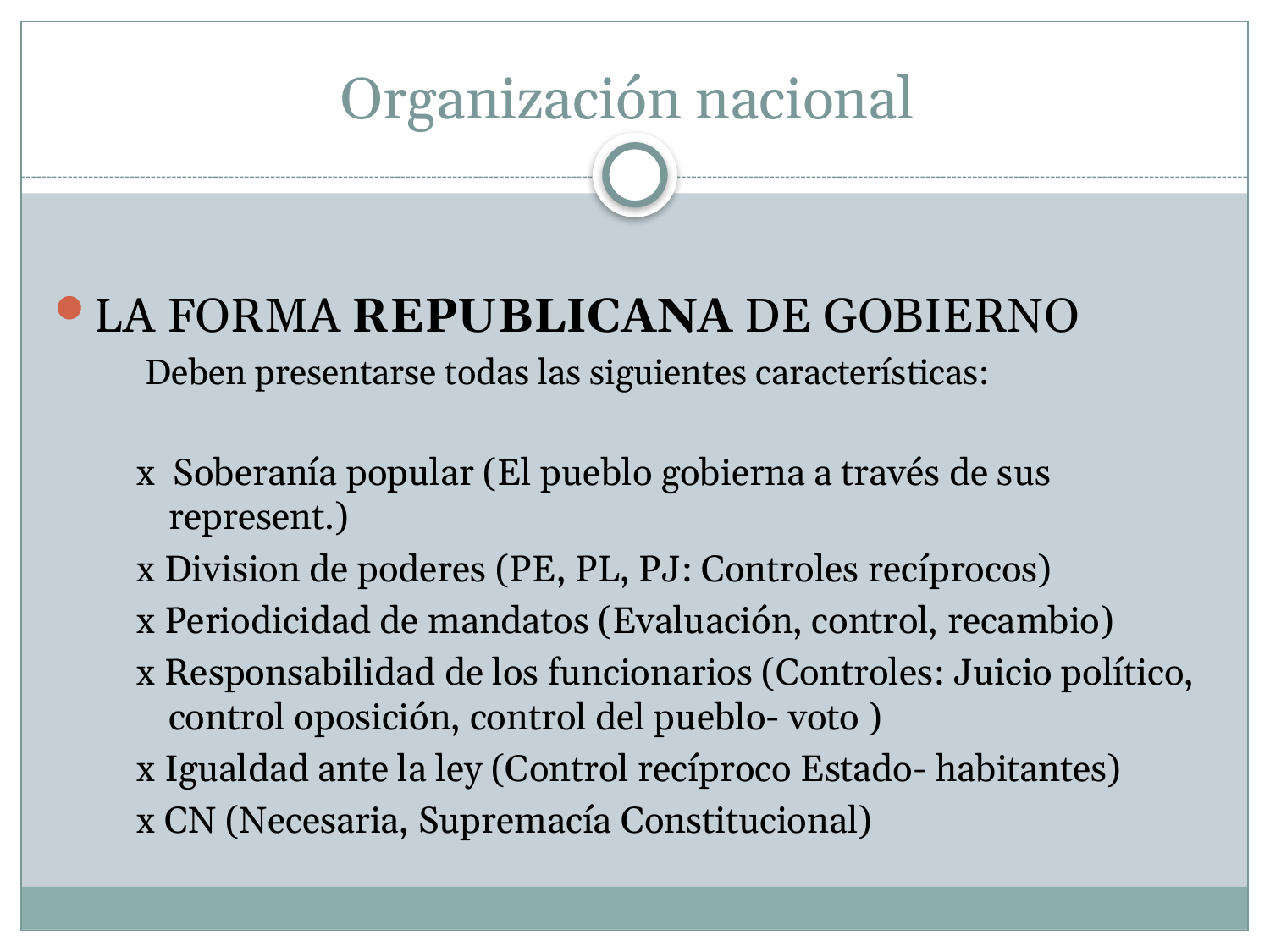

# Organización nacional

LA FORMA REPUBLICANA DE GOBIERNO
 Deben presentarse todas las siguientes características:

x  Soberanía popular (El pueblo gobierna a través de sus represent.)
x Division de poderes (PE, PL, PJ: Controles recíprocos)
x Periodicidad de mandatos (Evaluación, control, recambio)
x Responsabilidad de los funcionarios (Controles: Juicio político, control oposición, control del pueblo- voto )
x Igualdad ante la ley (Control recíproco Estado- habitantes)
x CN (Necesaria, Supremacía Constitucional)